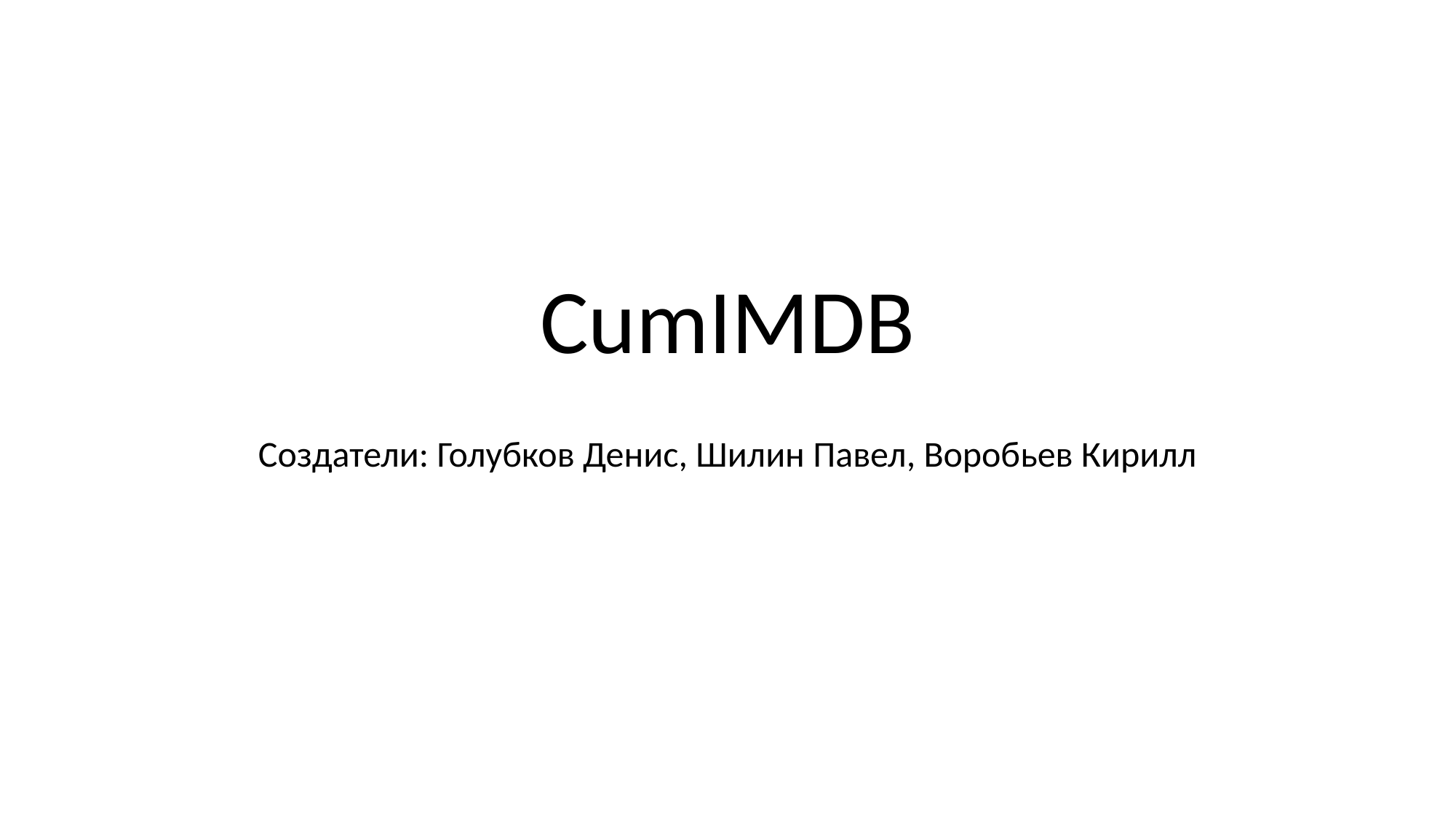

# CumIMDB
Создатели: Голубков Денис, Шилин Павел, Воробьев Кирилл